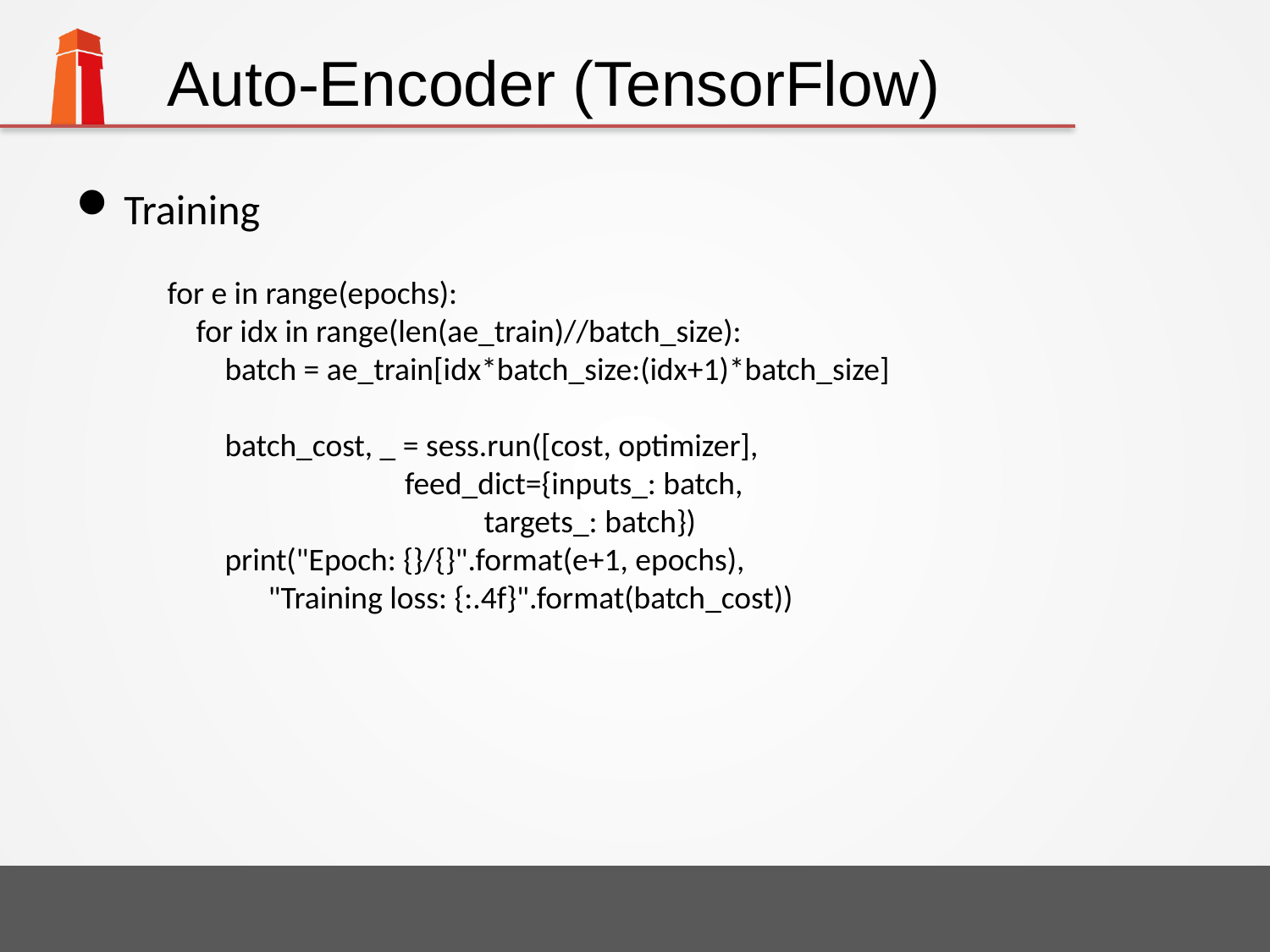

# Auto-Encoder (TensorFlow)
Training
for e in range(epochs):
    for idx in range(len(ae_train)//batch_size):
        batch = ae_train[idx*batch_size:(idx+1)*batch_size]

        batch_cost, _ = sess.run([cost, optimizer],
                                 feed_dict={inputs_: batch,
                                            targets_: batch})
        print("Epoch: {}/{}".format(e+1, epochs),
              "Training loss: {:.4f}".format(batch_cost))